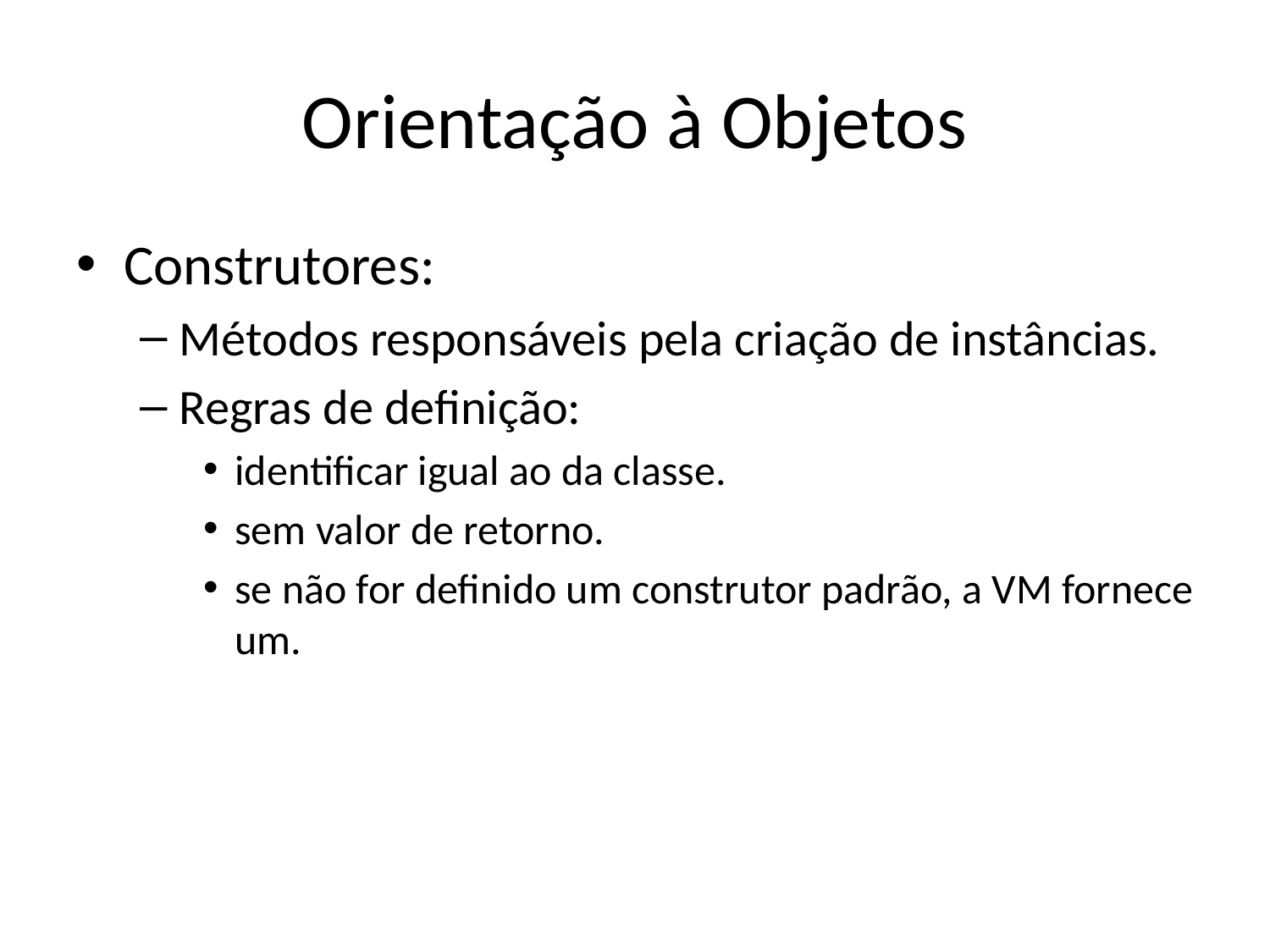

# Orientação à Objetos
Construtores:
Métodos responsáveis pela criação de instâncias.
Regras de definição:
identificar igual ao da classe.
sem valor de retorno.
se não for definido um construtor padrão, a VM fornece um.